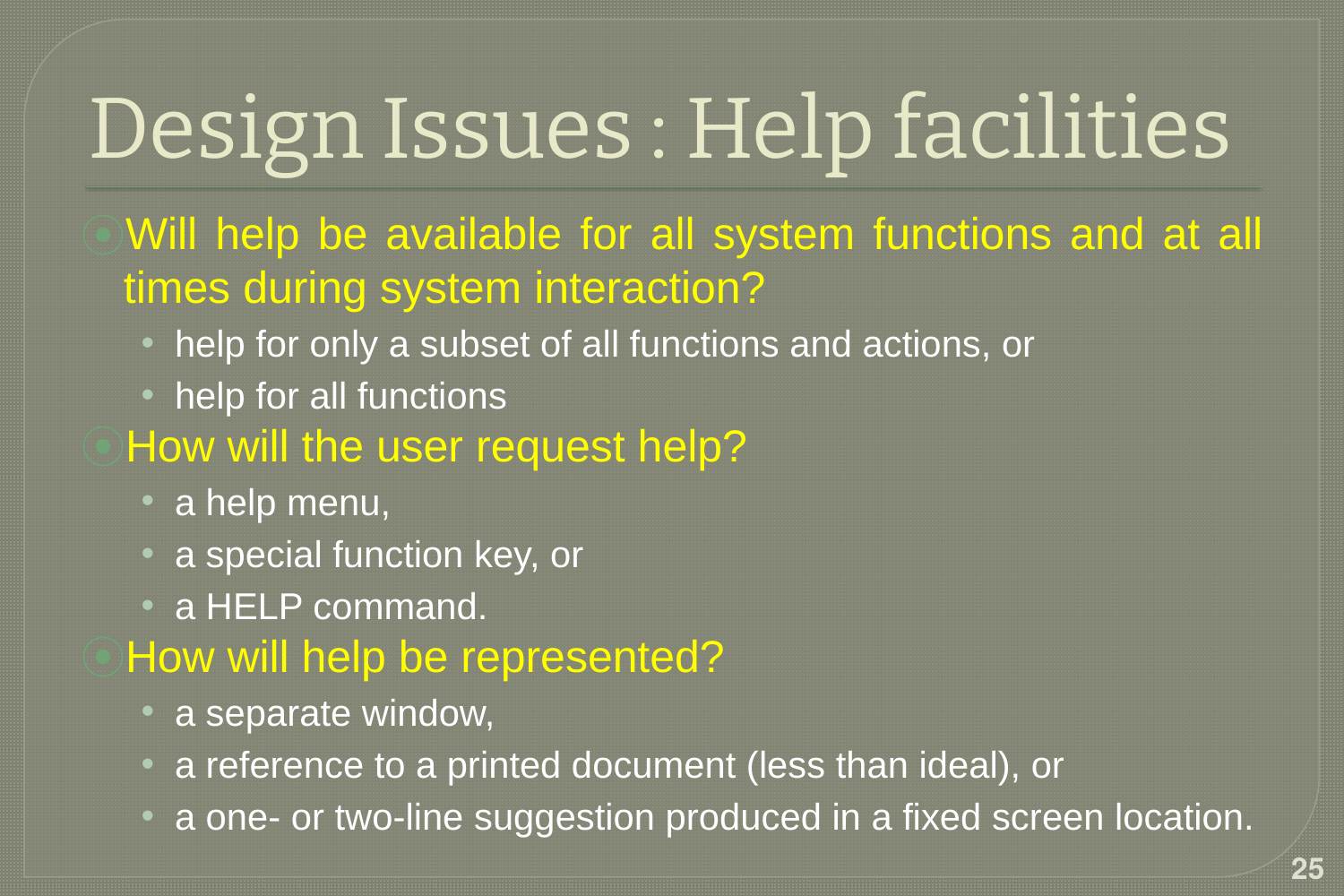

# Design Issues : Help facilities
Will help be available for all system functions and at all times during system interaction?
help for only a subset of all functions and actions, or
help for all functions
How will the user request help?
a help menu,
a special function key, or
a HELP command.
How will help be represented?
a separate window,
a reference to a printed document (less than ideal), or
a one- or two-line suggestion produced in a fixed screen location.
25